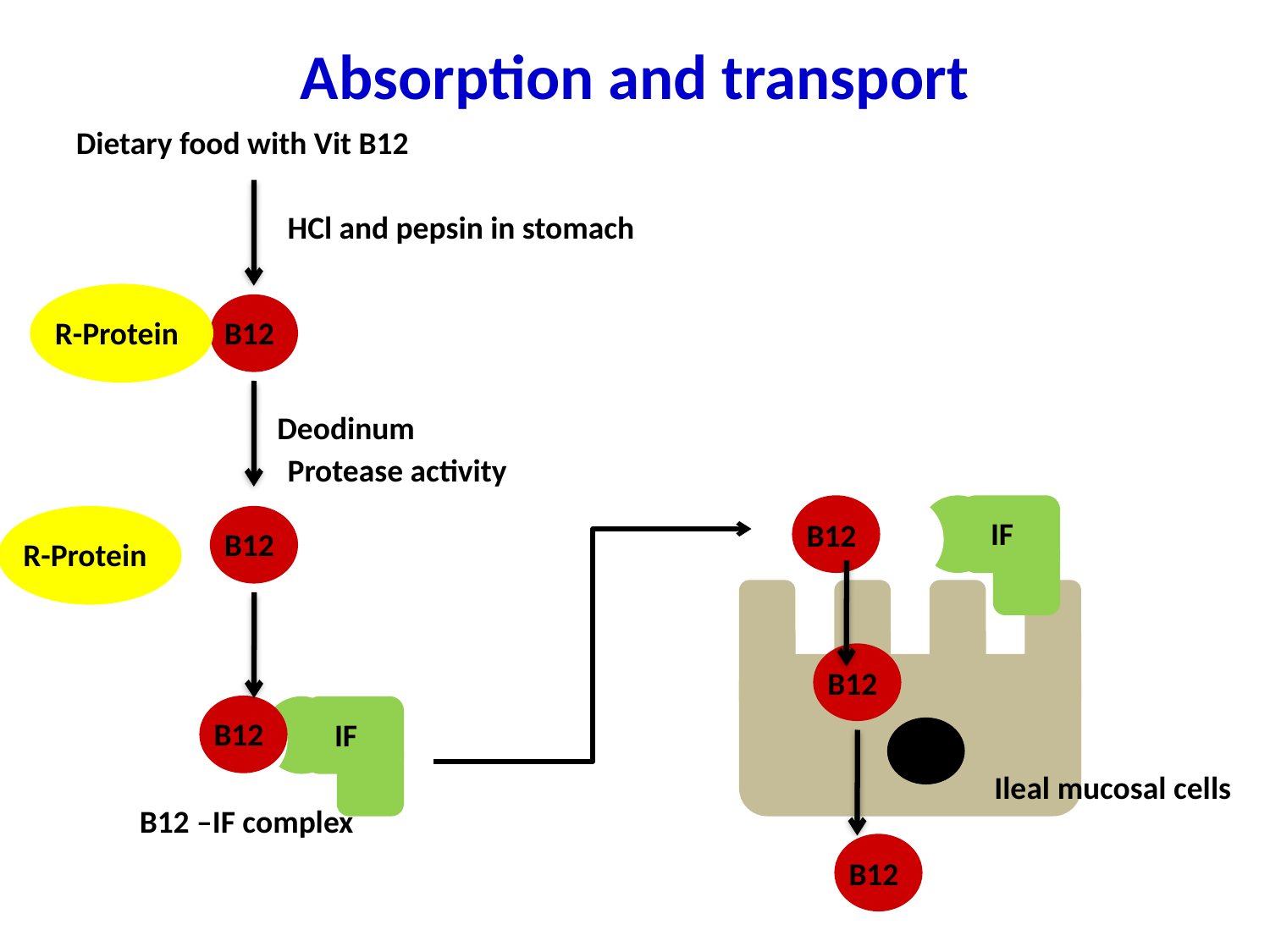

# Absorption and transport
Dietary food with Vit B12
HCl and pepsin in stomach

B12
R-Protein
Deodinum
Protease activity

B12
R-Protein

B12

IF
B12 –IF complex

B12

IF

B12

B12
Ileal mucosal cells